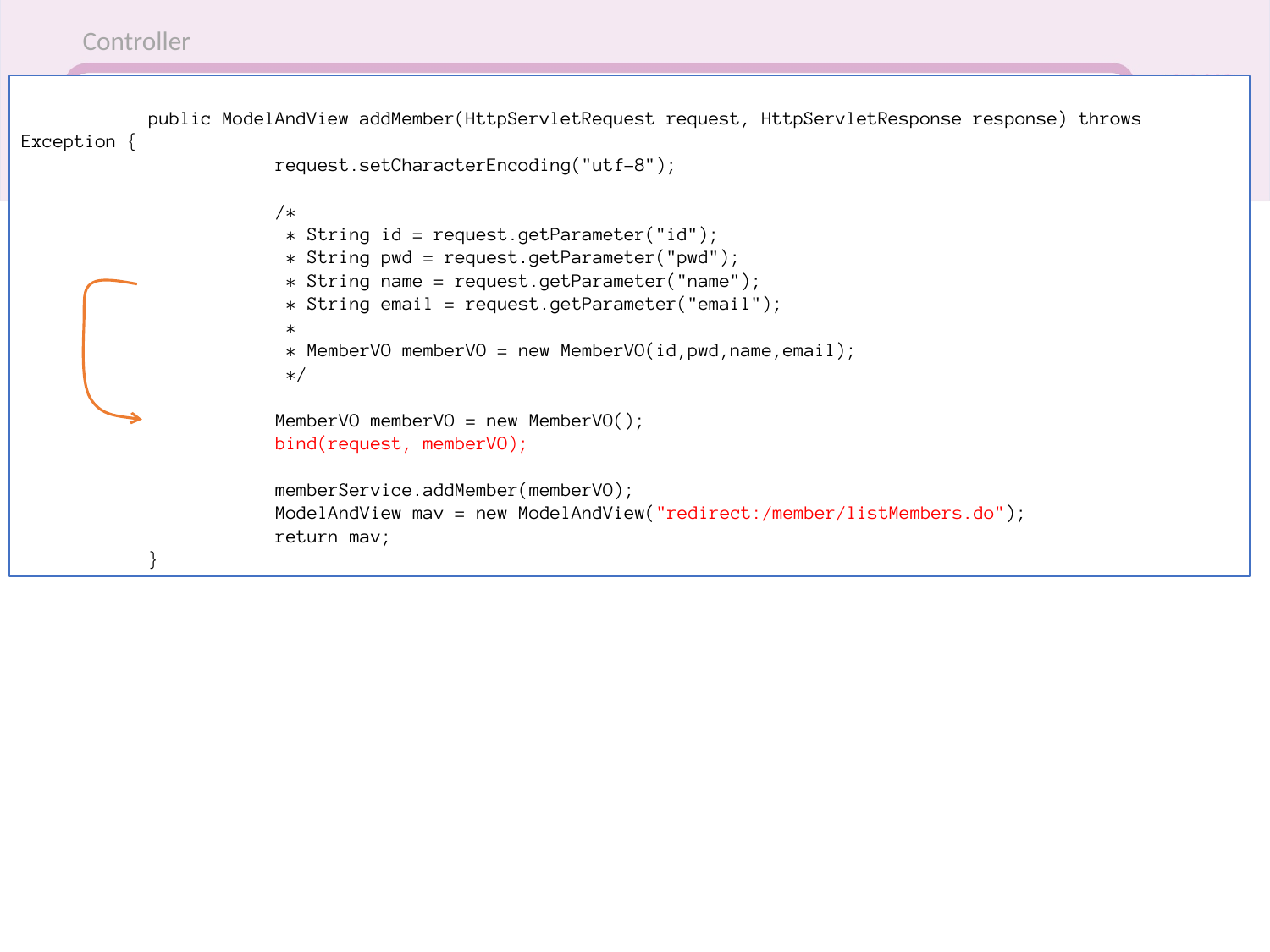

Controller

	public ModelAndView addMember(HttpServletRequest request, HttpServletResponse response) throws Exception {
		request.setCharacterEncoding("utf-8");

		/*
		 * String id = request.getParameter("id");
		 * String pwd = request.getParameter("pwd");
		 * String name = request.getParameter("name");
		 * String email = request.getParameter("email");
		 *
		 * MemberVO memberVO = new MemberVO(id,pwd,name,email);
		 */

		MemberVO memberVO = new MemberVO();
		bind(request, memberVO);

		memberService.addMember(memberVO);
		ModelAndView mav = new ModelAndView("redirect:/member/listMembers.do");
		return mav;
	}